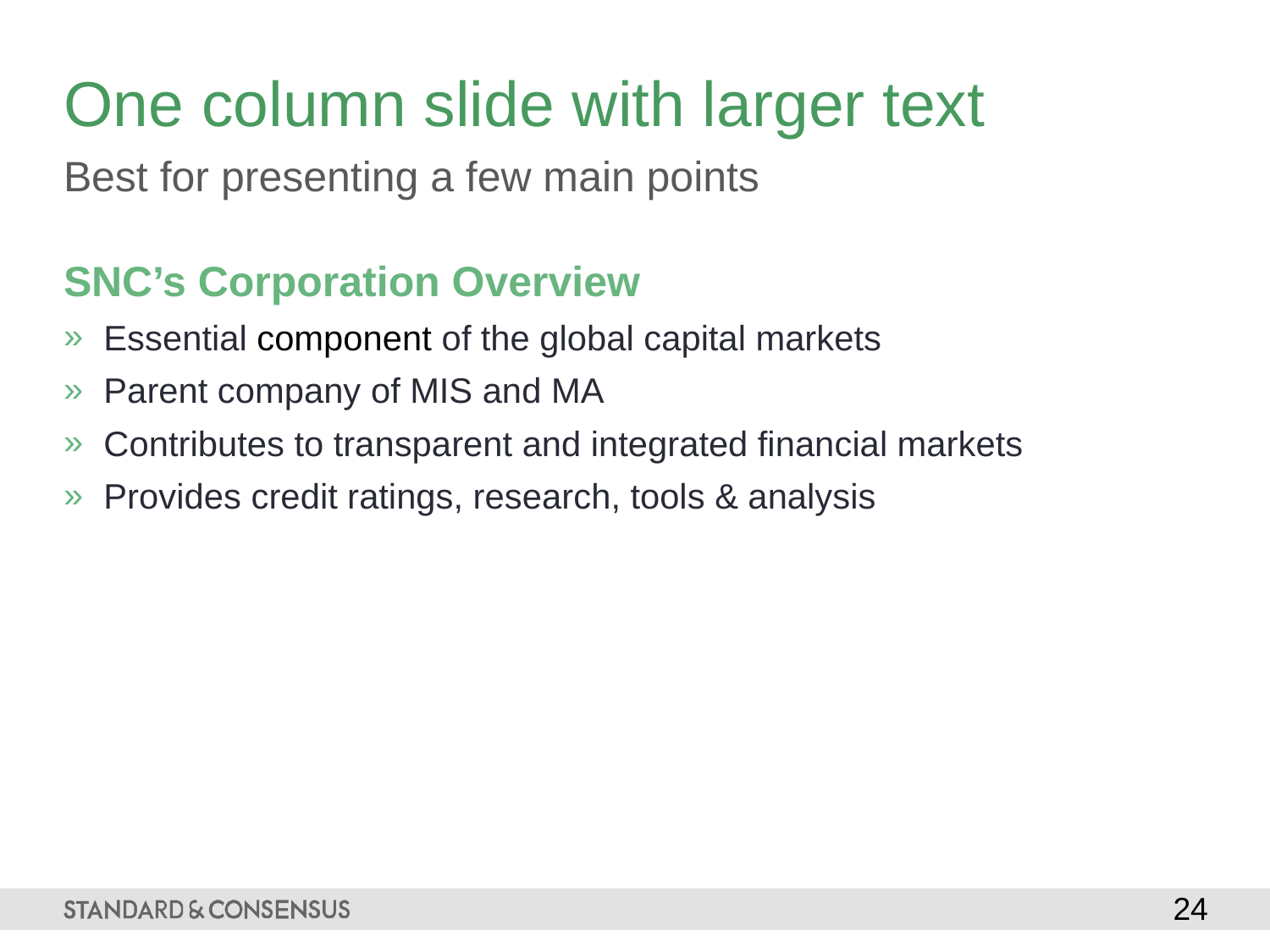

# One column slide with larger text
Best for presenting a few main points
SNC’s Corporation Overview
Essential component of the global capital markets
Parent company of MIS and MA
Contributes to transparent and integrated financial markets
Provides credit ratings, research, tools & analysis
24